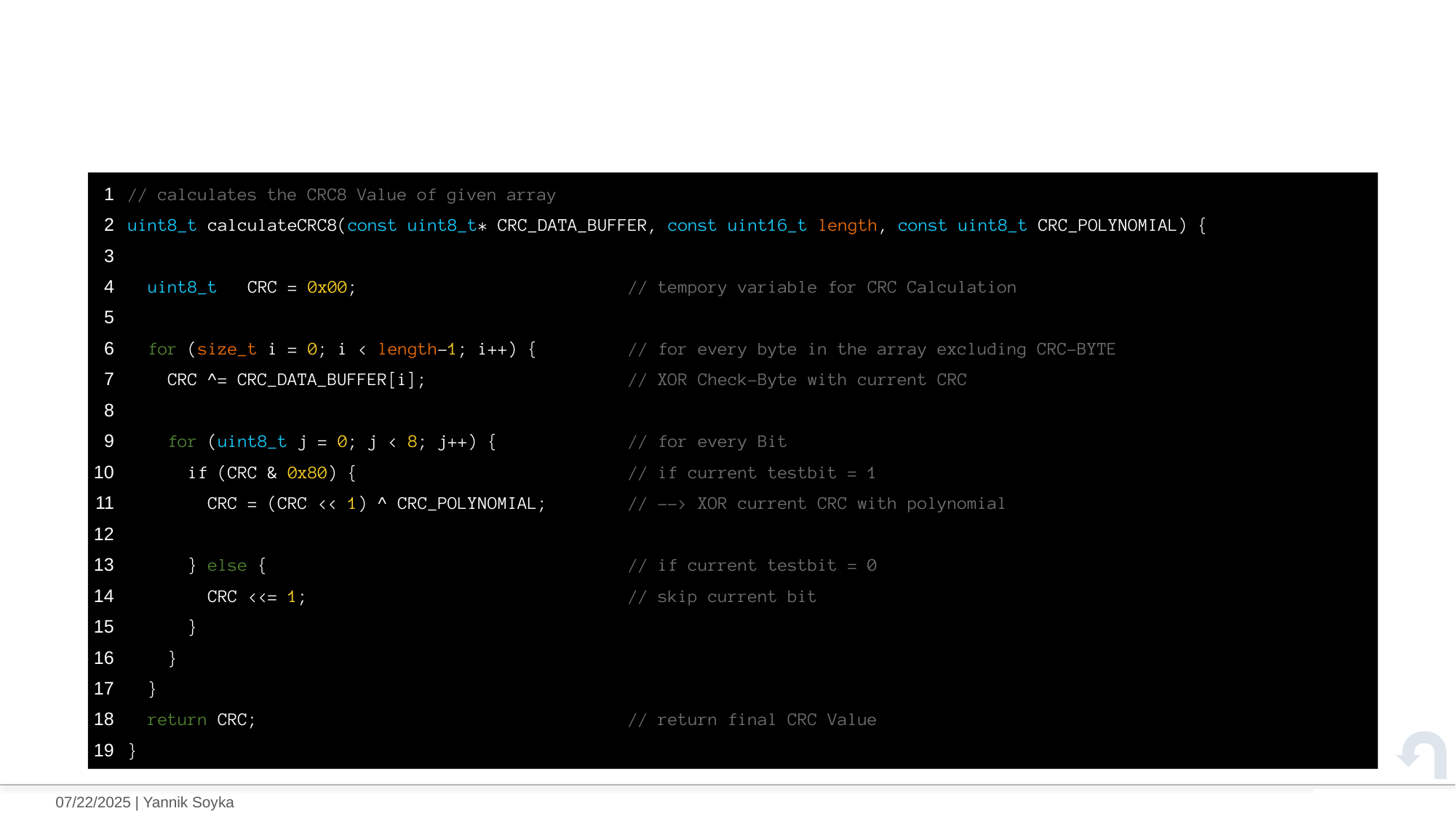

# COMments

1
2
3
4
5
6
7
8
9
10
11
12
13
14
15
16
17
18
19
// calculates the CRC8 Value of given array
uint8_t calculateCRC8(const uint8_t* CRC_DATA_BUFFER, const uint16_t length, const uint8_t CRC_POLYNOMIAL) {

  uint8_t   CRC = 0x00;                           // tempory variable for CRC Calculation

  for (size_t i = 0; i < length-1; i++) {         // for every byte in the array excluding CRC-BYTE
    CRC ^= CRC_DATA_BUFFER[i];                    // XOR Check-Byte with current CRC

    for (uint8_t j = 0; j < 8; j++) {             // for every Bit
      if (CRC & 0x80) {                           // if current testbit = 1
        CRC = (CRC << 1) ^ CRC_POLYNOMIAL;        // --> XOR current CRC with polynomial

      } else {                                    // if current testbit = 0
        CRC <<= 1;                                // skip current bit
      }
    }
  }
  return CRC;                                     // return final CRC Value
}